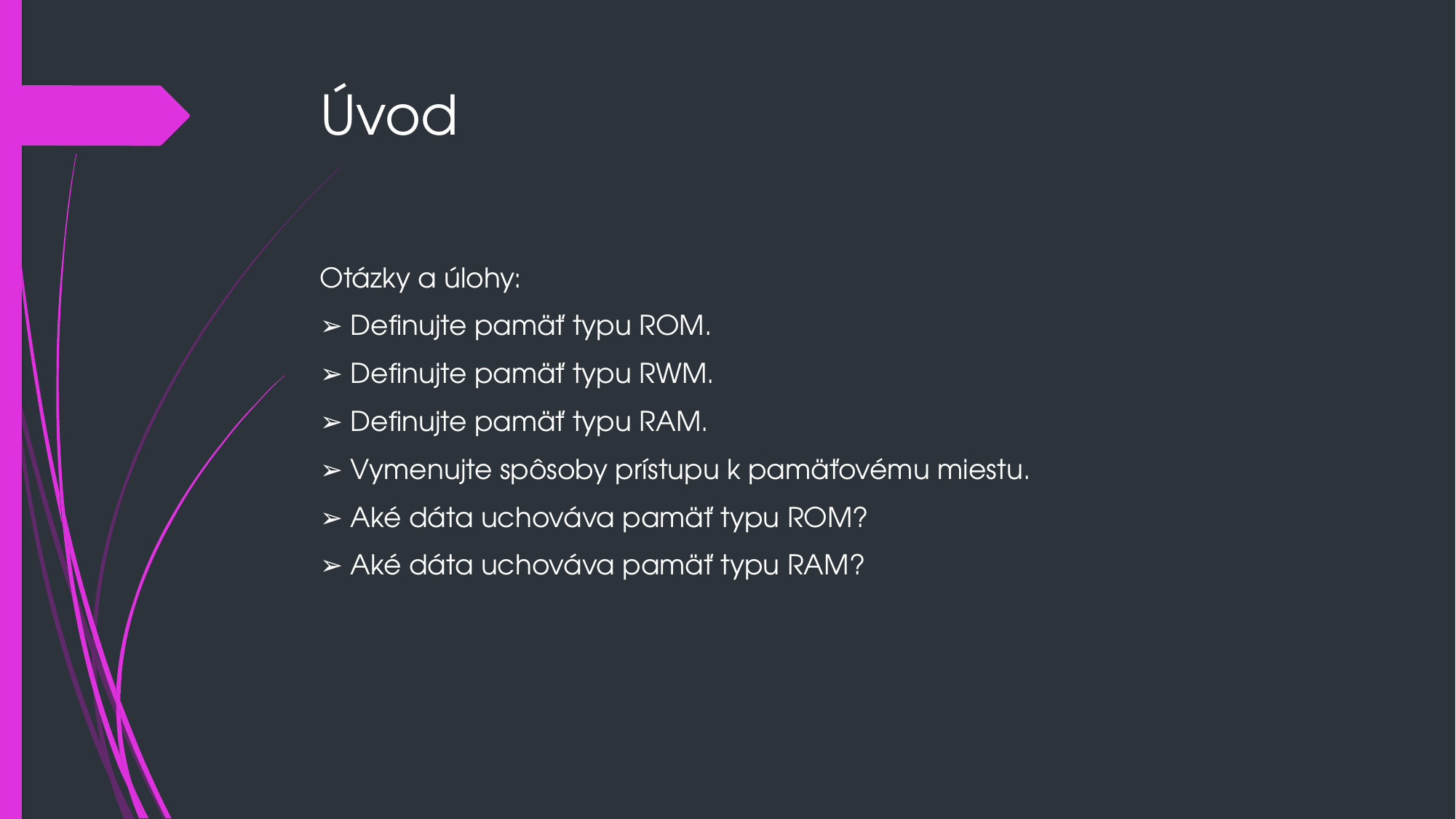

# Úvod
Otázky a úlohy:
➢ Definujte pamäť typu ROM.
➢ Definujte pamäť typu RWM.
➢ Definujte pamäť typu RAM.
➢ Vymenujte spôsoby prístupu k pamäťovému miestu.
➢ Aké dáta uchováva pamäť typu ROM?
➢ Aké dáta uchováva pamäť typu RAM?